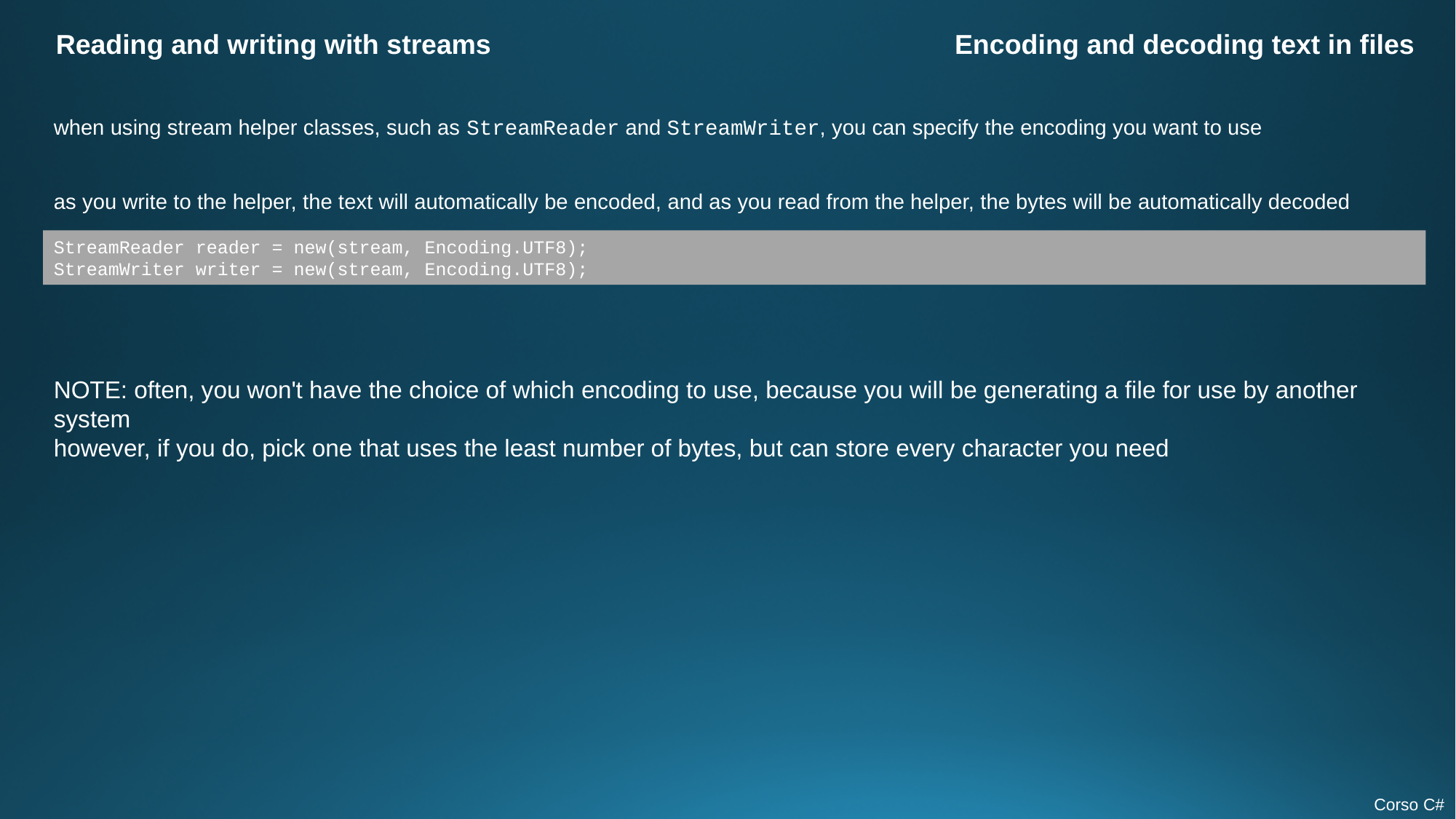

Reading and writing with streams
Encoding and decoding text in files
when using stream helper classes, such as StreamReader and StreamWriter, you can specify the encoding you want to use
as you write to the helper, the text will automatically be encoded, and as you read from the helper, the bytes will be automatically decoded
StreamReader reader = new(stream, Encoding.UTF8);
StreamWriter writer = new(stream, Encoding.UTF8);
NOTE: often, you won't have the choice of which encoding to use, because you will be generating a file for use by another system
however, if you do, pick one that uses the least number of bytes, but can store every character you need
Corso C#